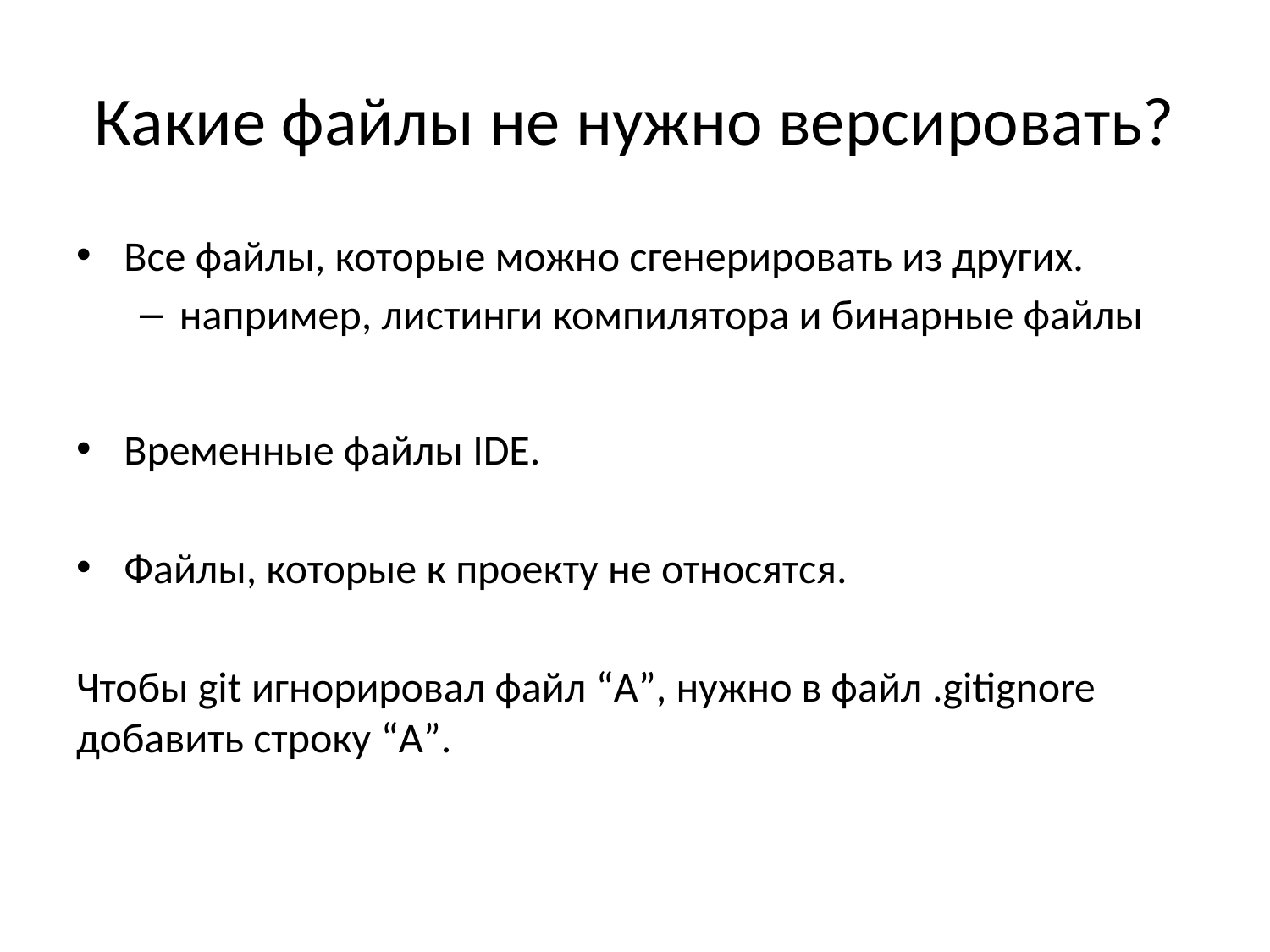

# Какие файлы не нужно версировать?
Все файлы, которые можно сгенерировать из других.
например, листинги компилятора и бинарные файлы

Временные файлы IDE.

Файлы, которые к проекту не относятся.

Чтобы git игнорировал файл “А”, нужно в файл .gitignore добавить строку “А”.